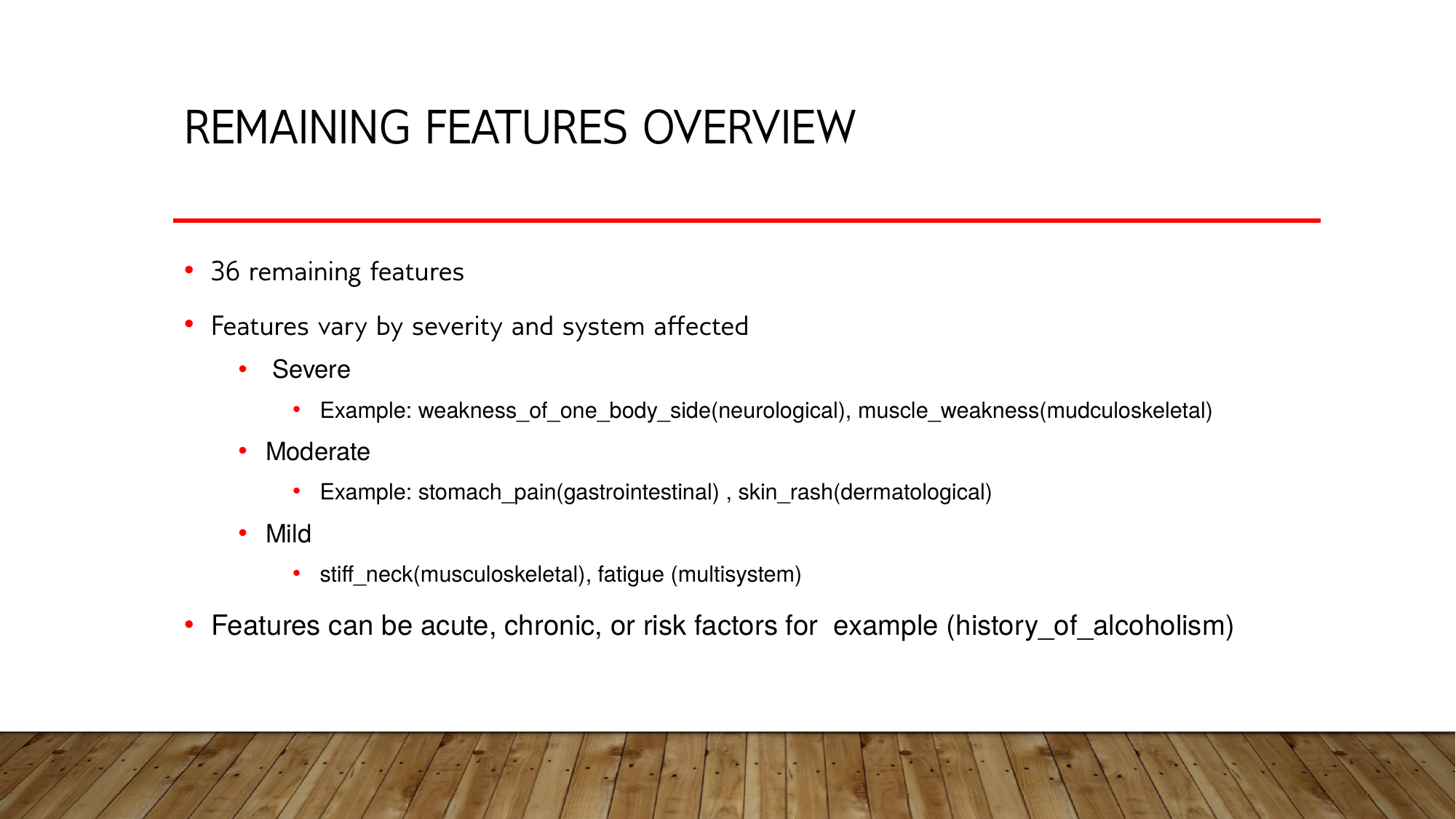

# Remaining Features overview
36 remaining features
Features vary by severity and system affected
 Severe
Example: weakness_of_one_body_side(neurological), muscle_weakness(mudculoskeletal)
Moderate
Example: stomach_pain(gastrointestinal) , skin_rash(dermatological)
Mild
stiff_neck(musculoskeletal), fatigue (multisystem)
Features can be acute, chronic, or risk factors for  example (history_of_alcoholism)